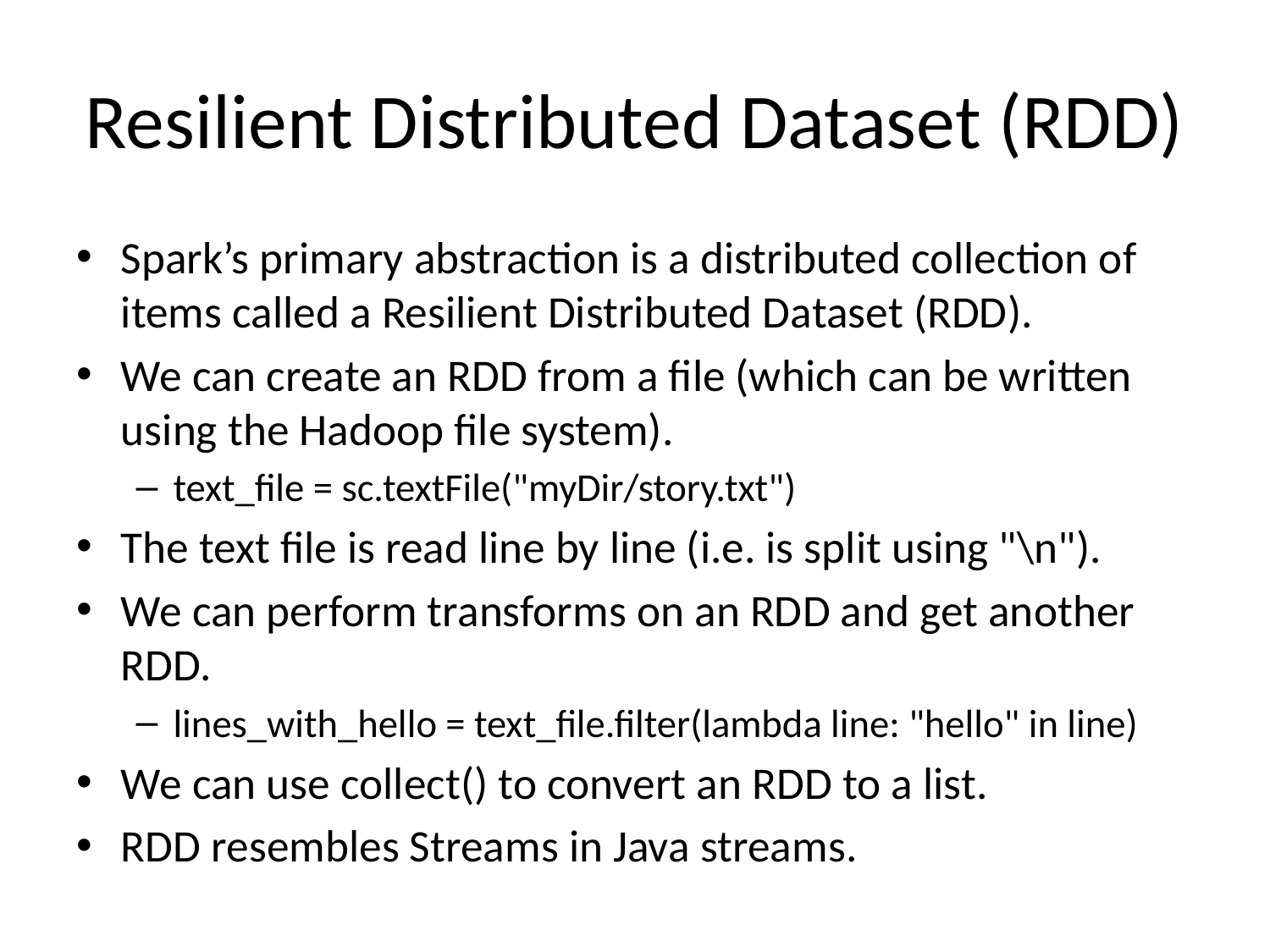

# Resilient Distributed Dataset (RDD)
Spark’s primary abstraction is a distributed collection of items called a Resilient Distributed Dataset (RDD).
We can create an RDD from a file (which can be written using the Hadoop file system).
text_file = sc.textFile("myDir/story.txt")
The text file is read line by line (i.e. is split using "\n").
We can perform transforms on an RDD and get another RDD.
lines_with_hello = text_file.filter(lambda line: "hello" in line)
We can use collect() to convert an RDD to a list.
RDD resembles Streams in Java streams.